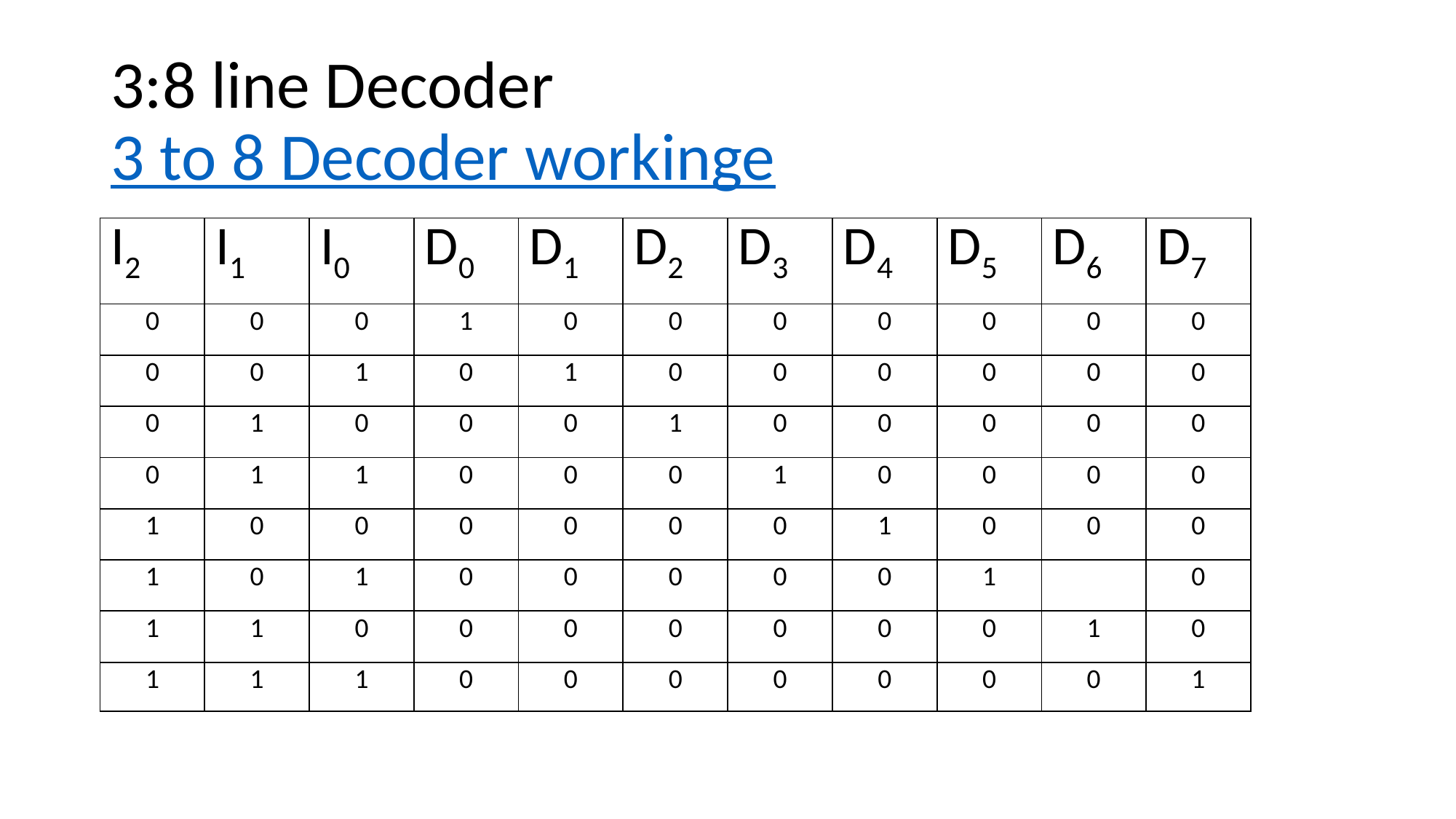

# 3:8 line Decoder 3 to 8 Decoder workinge
| I2 | I1 | I0 | D0 | D1 | D2 | D3 | D4 | D5 | D6 | D7 |
| --- | --- | --- | --- | --- | --- | --- | --- | --- | --- | --- |
| 0 | 0 | 0 | 1 | 0 | 0 | 0 | 0 | 0 | 0 | 0 |
| 0 | 0 | 1 | 0 | 1 | 0 | 0 | 0 | 0 | 0 | 0 |
| 0 | 1 | 0 | 0 | 0 | 1 | 0 | 0 | 0 | 0 | 0 |
| 0 | 1 | 1 | 0 | 0 | 0 | 1 | 0 | 0 | 0 | 0 |
| 1 | 0 | 0 | 0 | 0 | 0 | 0 | 1 | 0 | 0 | 0 |
| 1 | 0 | 1 | 0 | 0 | 0 | 0 | 0 | 1 |  | 0 |
| 1 | 1 | 0 | 0 | 0 | 0 | 0 | 0 | 0 | 1 | 0 |
| 1 | 1 | 1 | 0 | 0 | 0 | 0 | 0 | 0 | 0 | 1 |